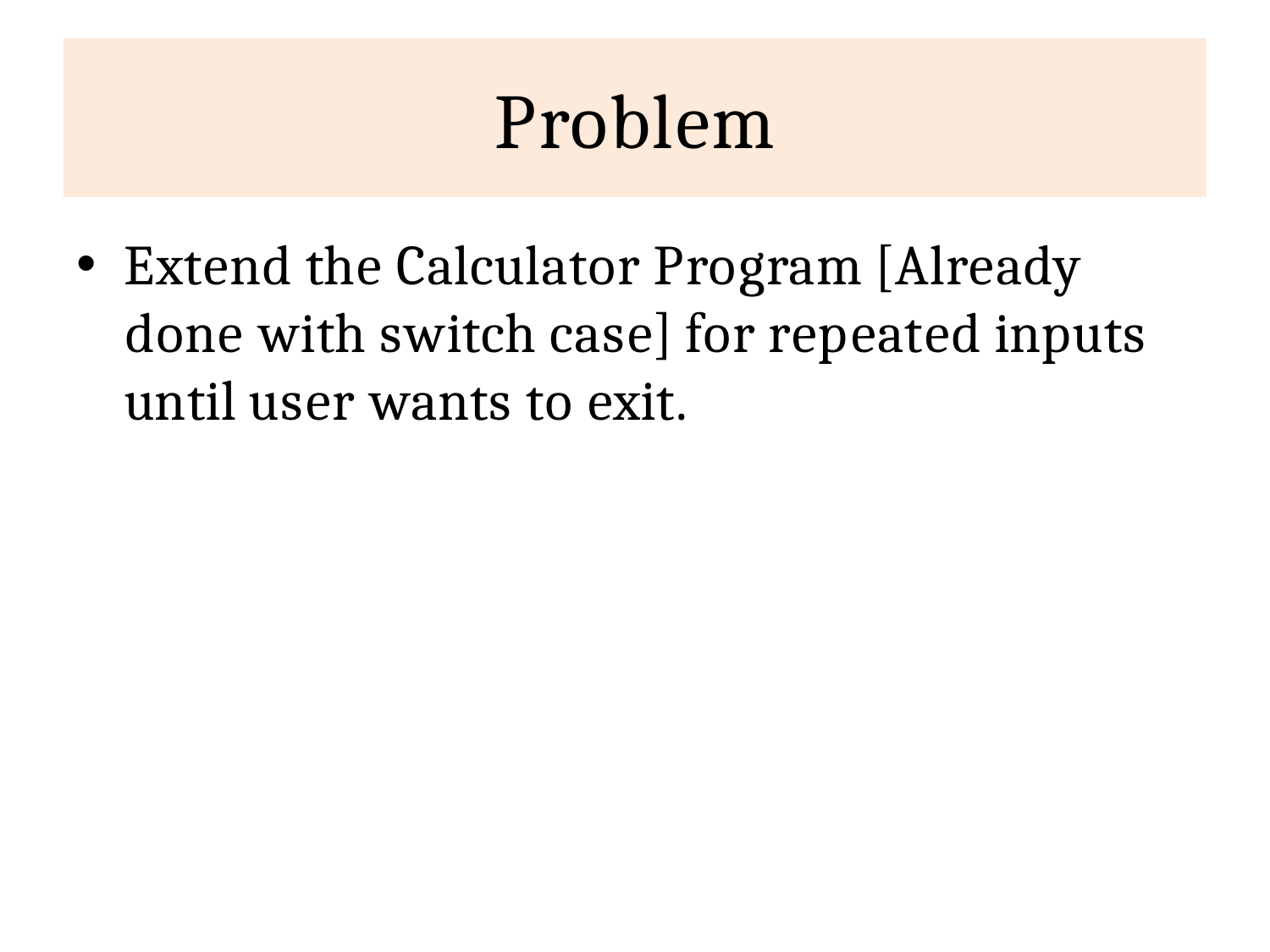

# Problem
Extend the Calculator Program [Already done with switch case] for repeated inputs until user wants to exit.